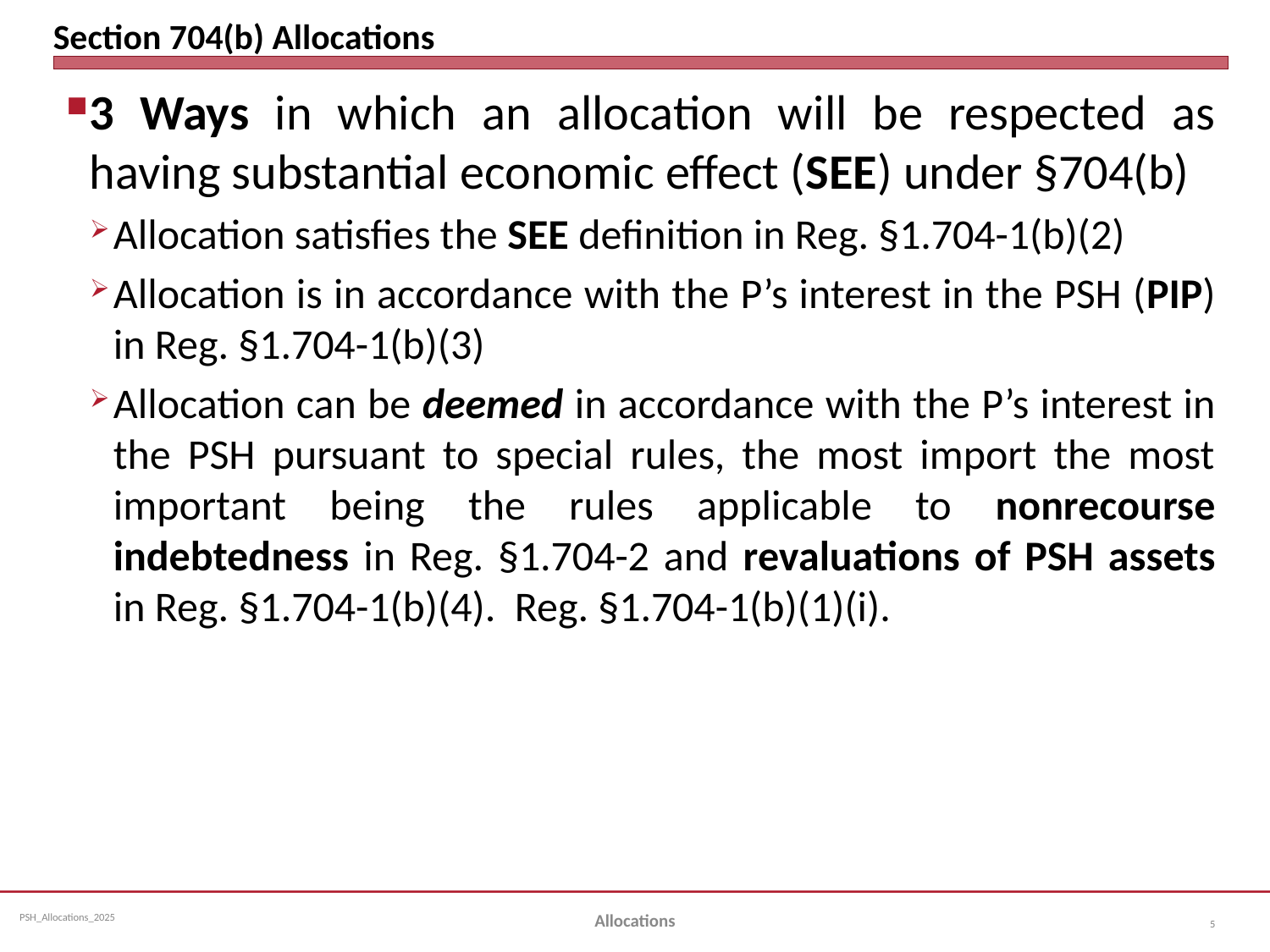

# Section 704(b) Allocations
3 Ways in which an allocation will be respected as having substantial economic effect (SEE) under §704(b)
Allocation satisfies the SEE definition in Reg. §1.704-1(b)(2)
Allocation is in accordance with the P’s interest in the PSH (PIP) in Reg. §1.704-1(b)(3)
Allocation can be deemed in accordance with the P’s interest in the PSH pursuant to special rules, the most import the most important being the rules applicable to nonrecourse indebtedness in Reg. §1.704-2 and revaluations of PSH assets in Reg. §1.704-1(b)(4).  Reg. §1.704-1(b)(1)(i).

Allocations
5